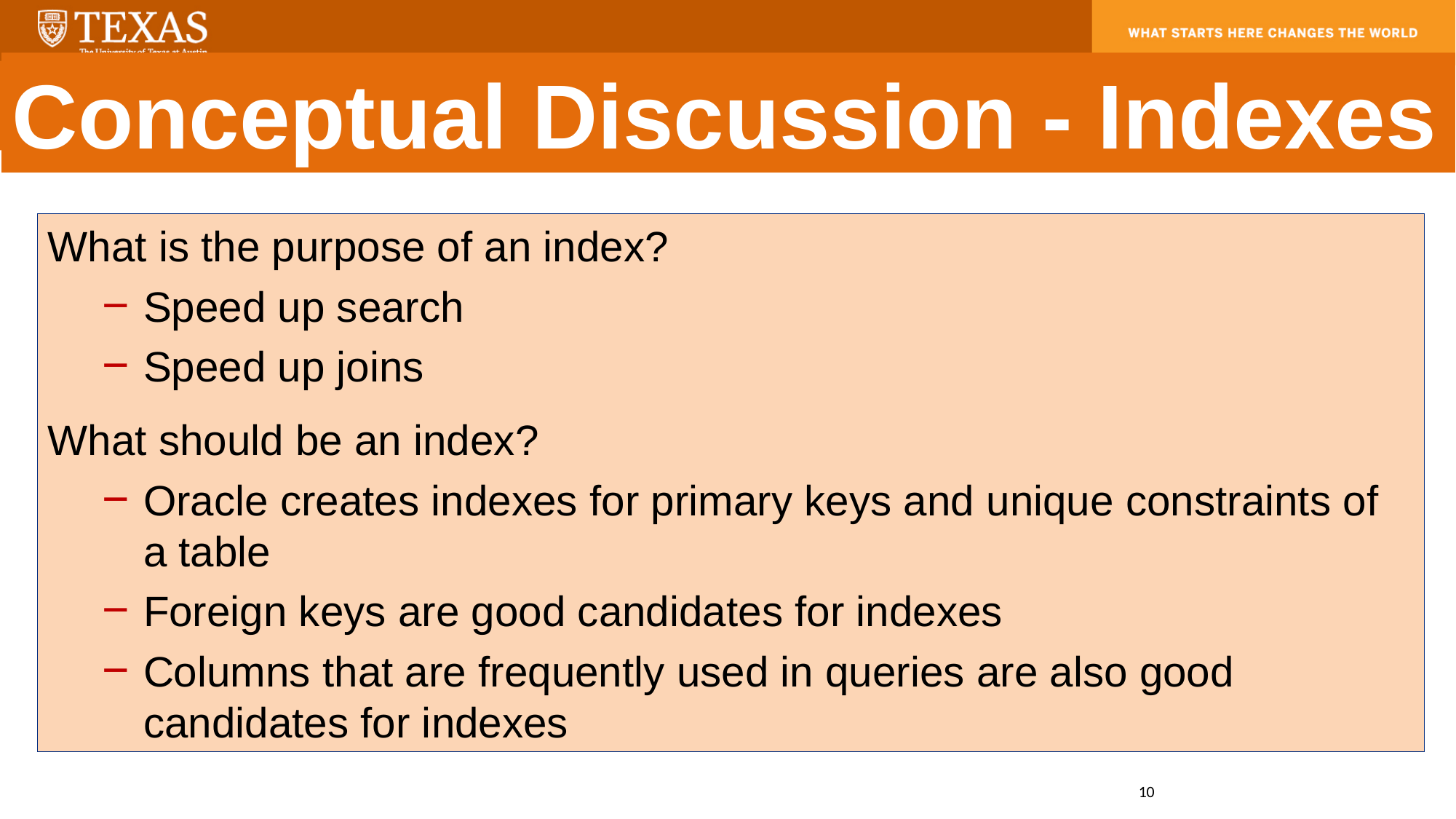

Conceptual Discussion - Indexes

What is the purpose of an index?
Speed up search
Speed up joins
What should be an index?
Oracle creates indexes for primary keys and unique constraints of a table
Foreign keys are good candidates for indexes
Columns that are frequently used in queries are also good candidates for indexes
10